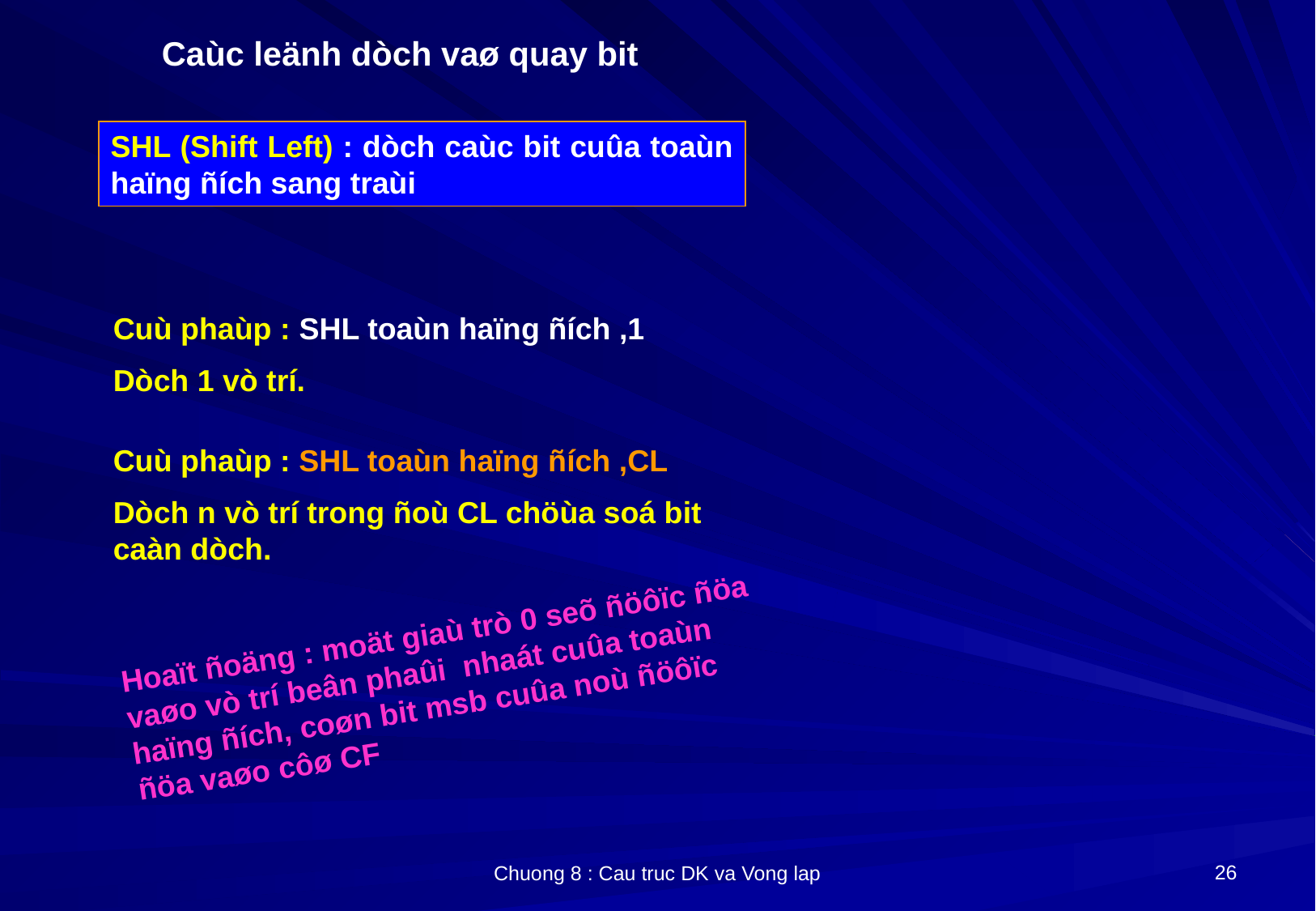

# Caùc leänh dòch vaø quay bit
SHL (Shift Left) : dòch caùc bit cuûa toaùn haïng ñích sang traùi
Cuù phaùp : SHL toaùn haïng ñích ,1
Dòch 1 vò trí.
Cuù phaùp : SHL toaùn haïng ñích ,CL
Dòch n vò trí trong ñoù CL chöùa soá bit caàn dòch.
Hoaït ñoäng : moät giaù trò 0 seõ ñöôïc ñöa vaøo vò trí beân phaûi  nhaát cuûa toaùn haïng ñích, coøn bit msb cuûa noù ñöôïc ñöa vaøo côø CF
26
Chuong 8 : Cau truc DK va Vong lap